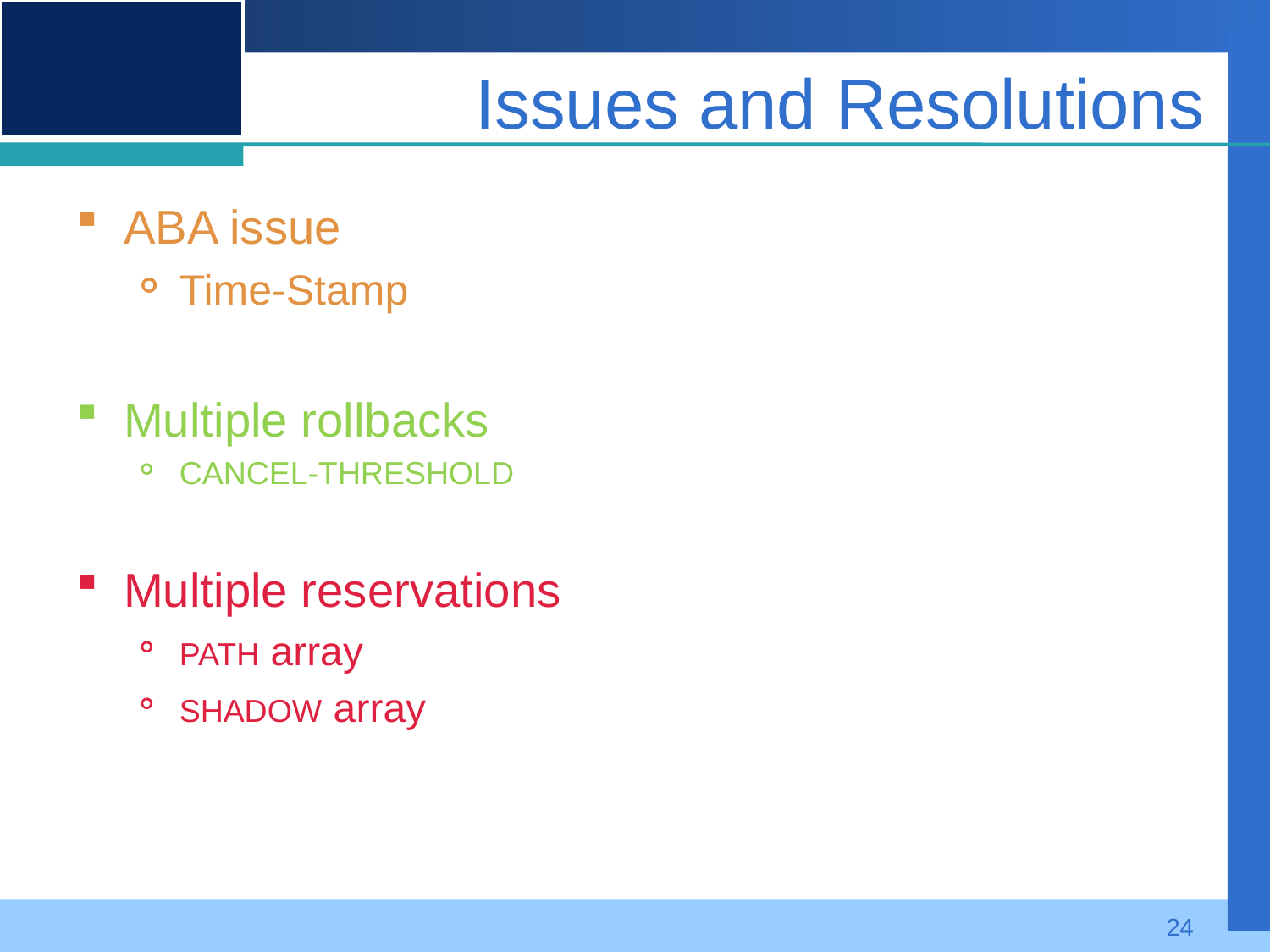

# Issues and Resolutions
ABA issue
Time-Stamp

Multiple rollbacks
CANCEL-THRESHOLD

Multiple reservations
PATH array
SHADOW array

24